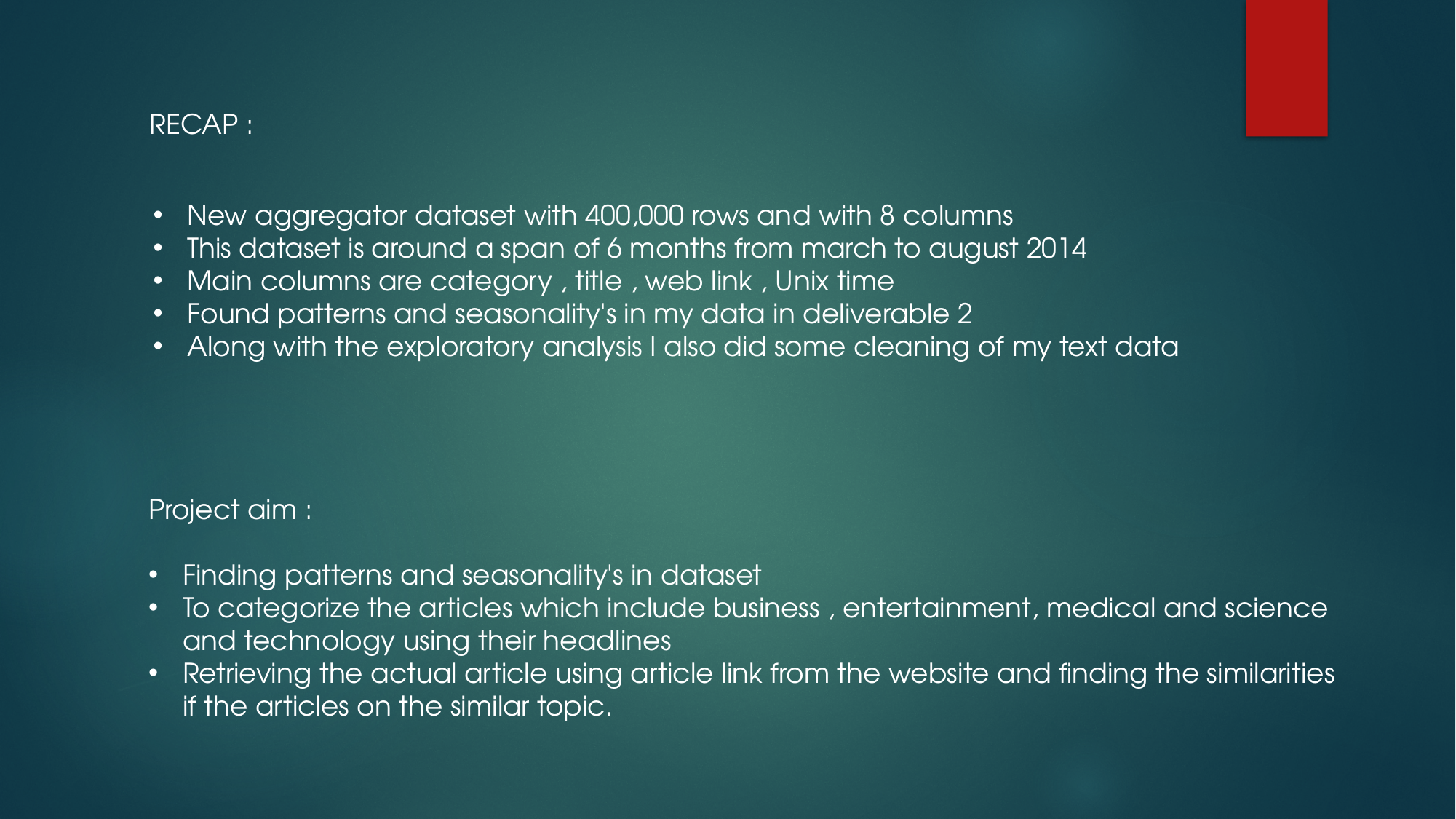

RECAP :
New aggregator dataset with 400,000 rows and with 8 columns
This dataset is around a span of 6 months from march to august 2014
Main columns are category , title , web link , Unix time
Found patterns and seasonality's in my data in deliverable 2
Along with the exploratory analysis I also did some cleaning of my text data
Project aim :

Finding patterns and seasonality's in dataset
To categorize the articles which include business , entertainment, medical and science and technology using their headlines
Retrieving the actual article using article link from the website and finding the similarities if the articles on the similar topic.